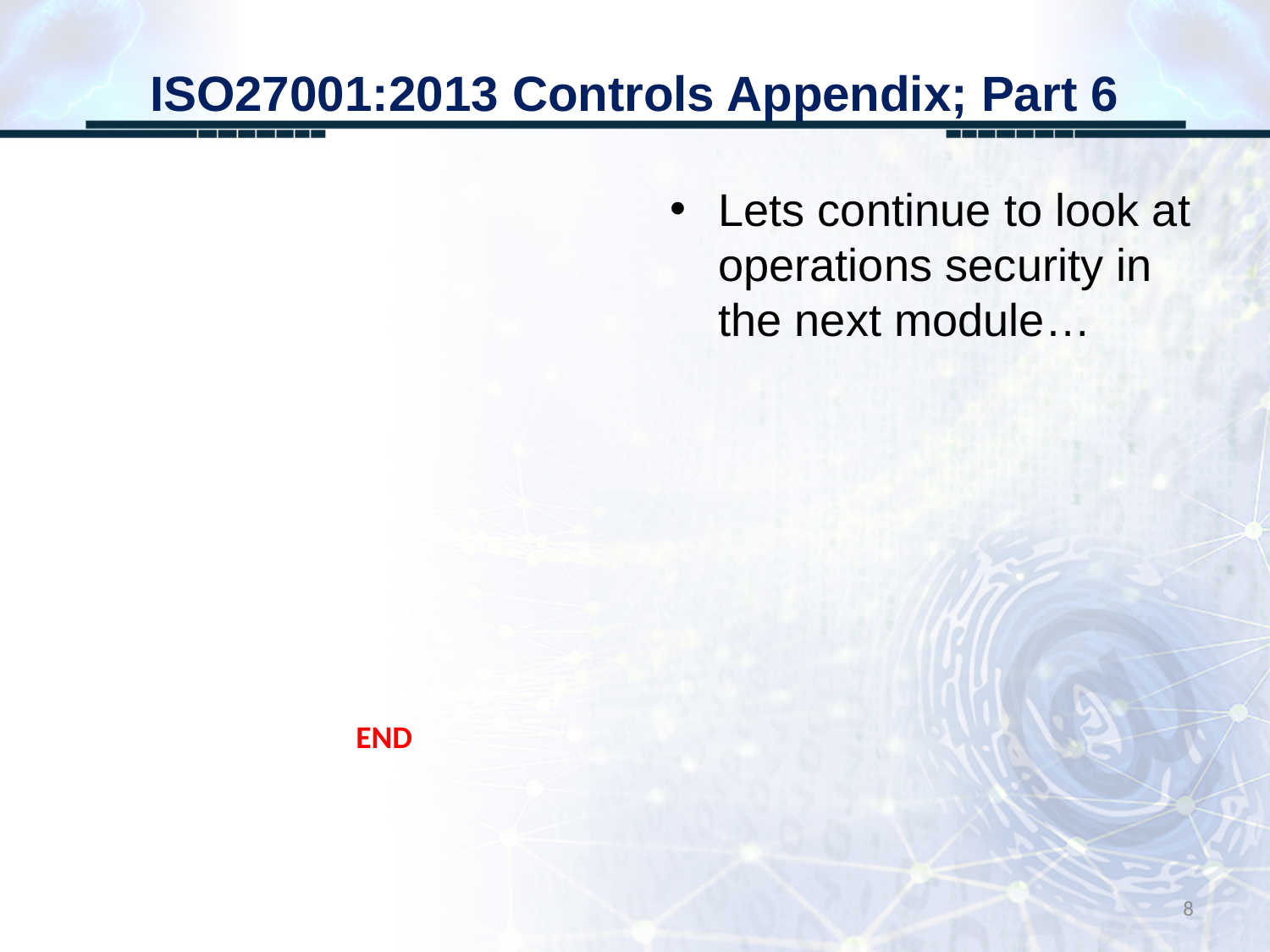

# ISO27001:2013 Controls Appendix; Part 6
Lets continue to look at operations security in the next module…

END
8